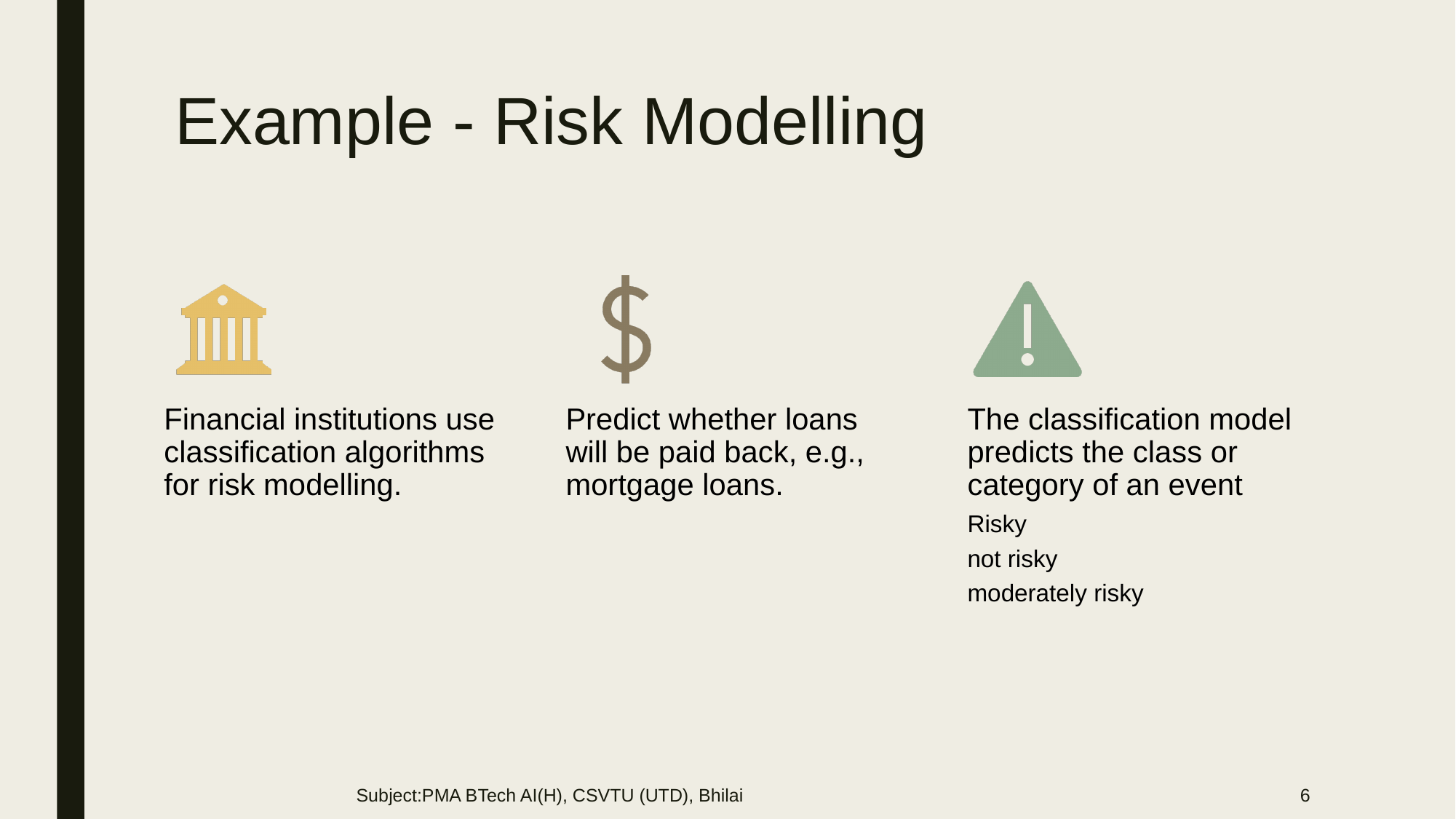

# Example - Risk Modelling
Financial institutions use classification algorithms for risk modelling.
Predict whether loans will be paid back, e.g., mortgage loans.
The classification model predicts the class or category of an event
Risky
not risky
moderately risky
Subject:PMA BTech AI(H), CSVTU (UTD), Bhilai
6